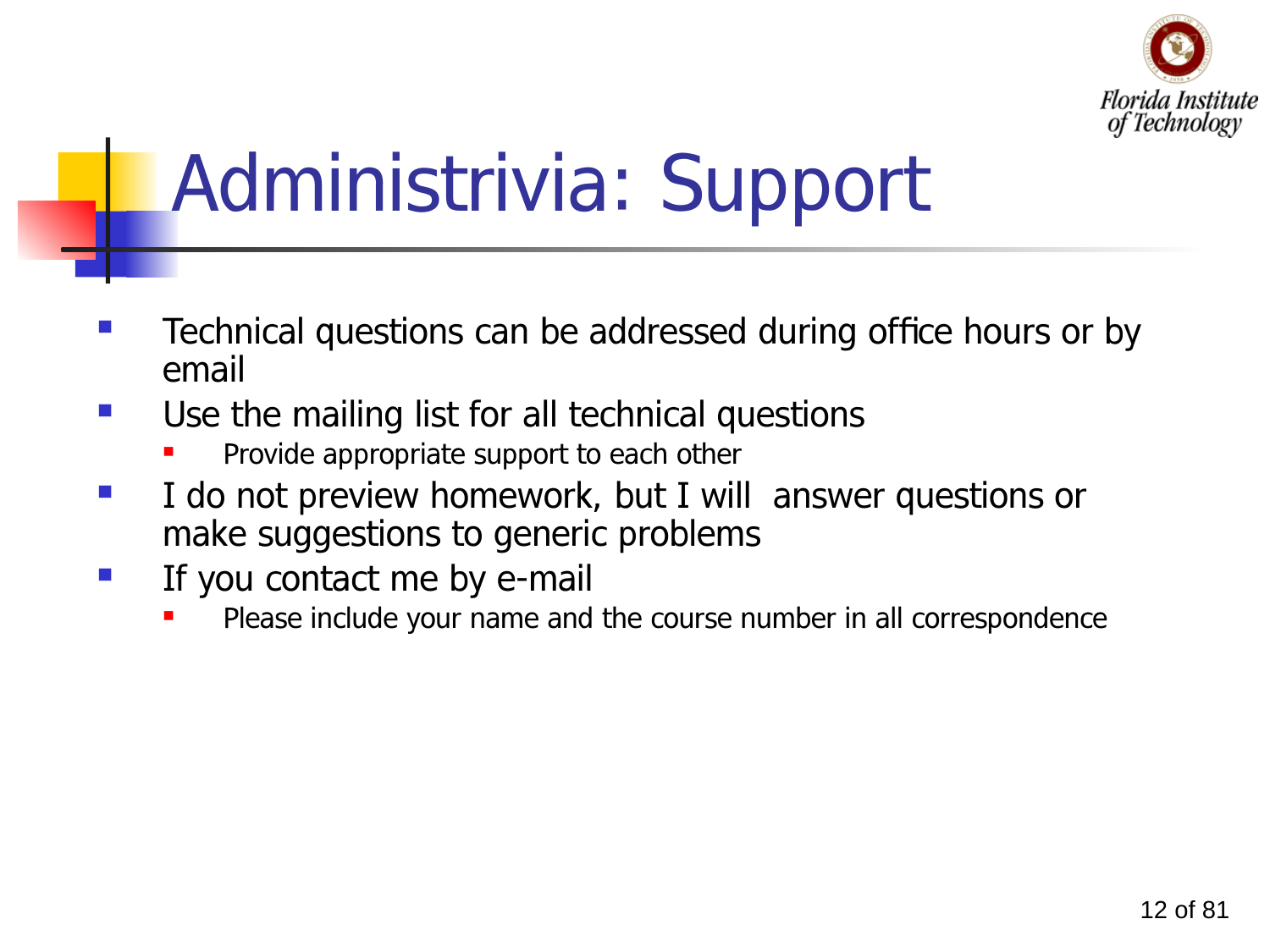

# Administrivia: Support
Technical questions can be addressed during office hours or by email
Use the mailing list for all technical questions
Provide appropriate support to each other
I do not preview homework, but I will  answer questions or make suggestions to generic problems
If you contact me by e-mail
Please include your name and the course number in all correspondence
12 of 81